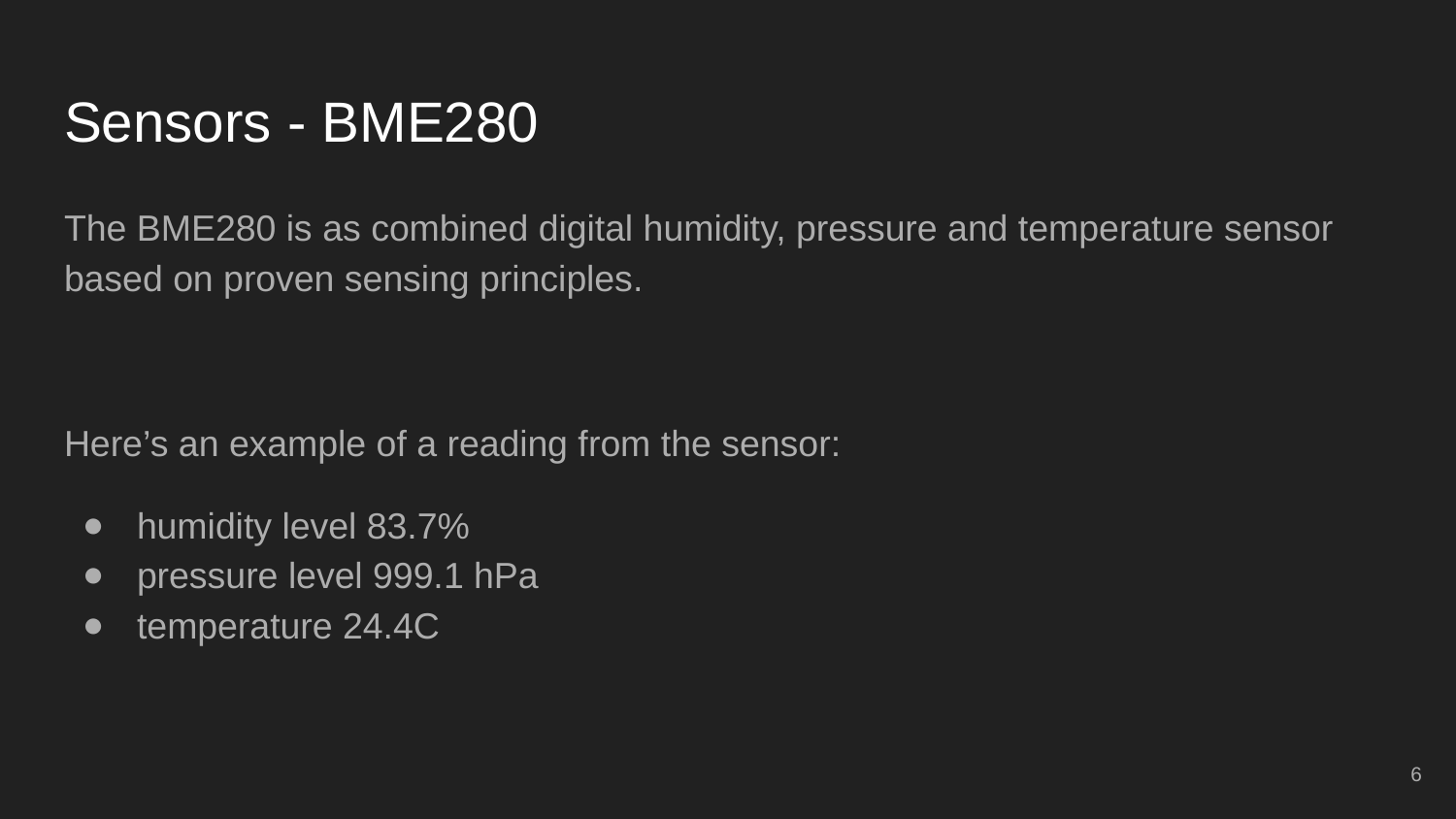

# Sensors - BME280
The BME280 is as combined digital humidity, pressure and temperature sensor based on proven sensing principles.

Here’s an example of a reading from the sensor:
humidity level 83.7%
pressure level 999.1 hPa
temperature 24.4C

6